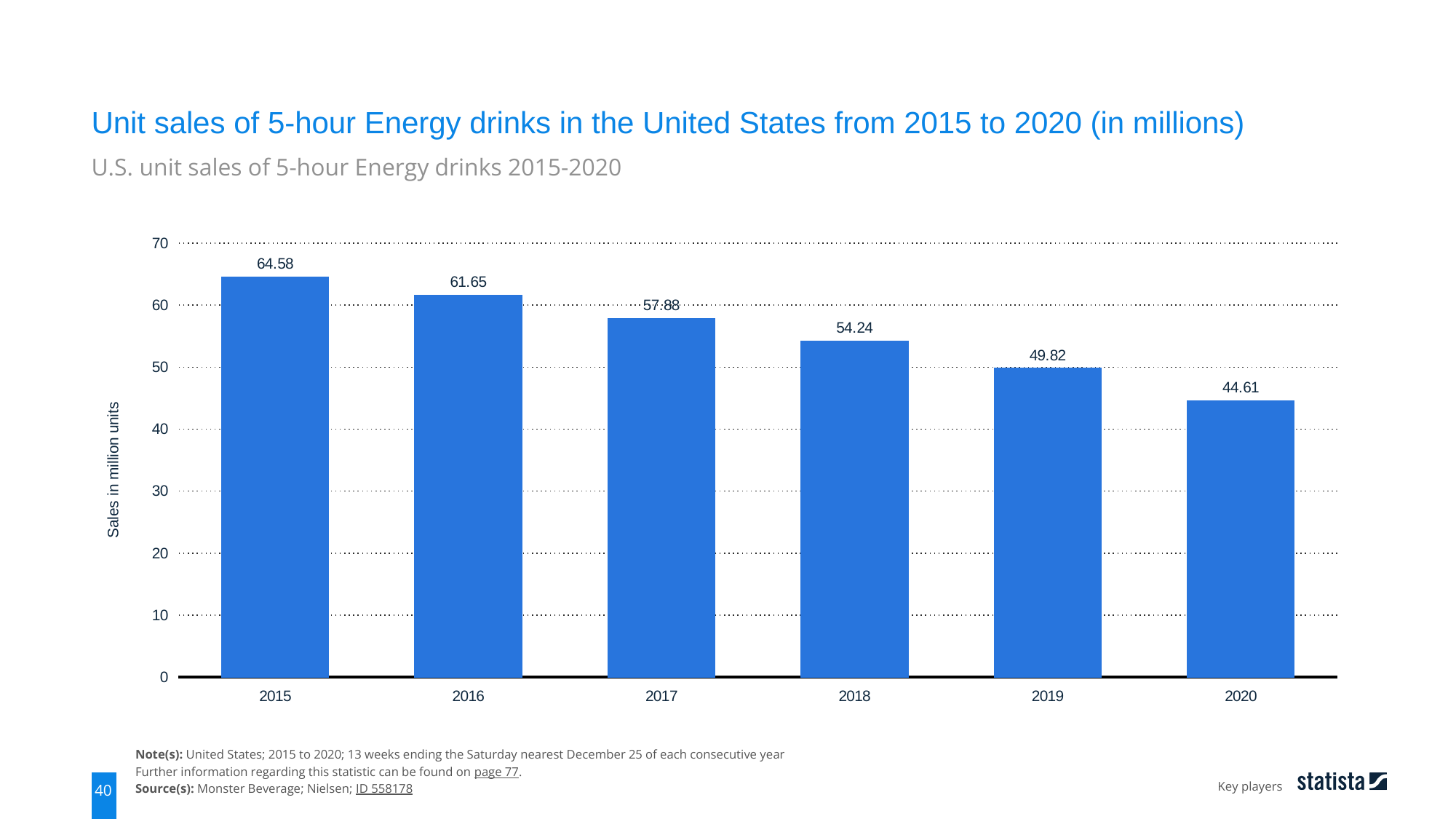

Unit sales of 5-hour Energy drinks in the United States from 2015 to 2020 (in millions)
U.S. unit sales of 5-hour Energy drinks 2015-2020

### Chart

| Category | data |
|---|---|
| 2015 | 64.58 |
| 2016 | 61.65 |
| 2017 | 57.88 |
| 2018 | 54.24 |
| 2019 | 49.82 |
| 2020 | 44.61 |
Note(s): United States; 2015 to 2020; 13 weeks ending the Saturday nearest December 25 of each consecutive year
Further information regarding this statistic can be found on page 77.
Source(s): Monster Beverage; Nielsen; ID 558178
Key players

40